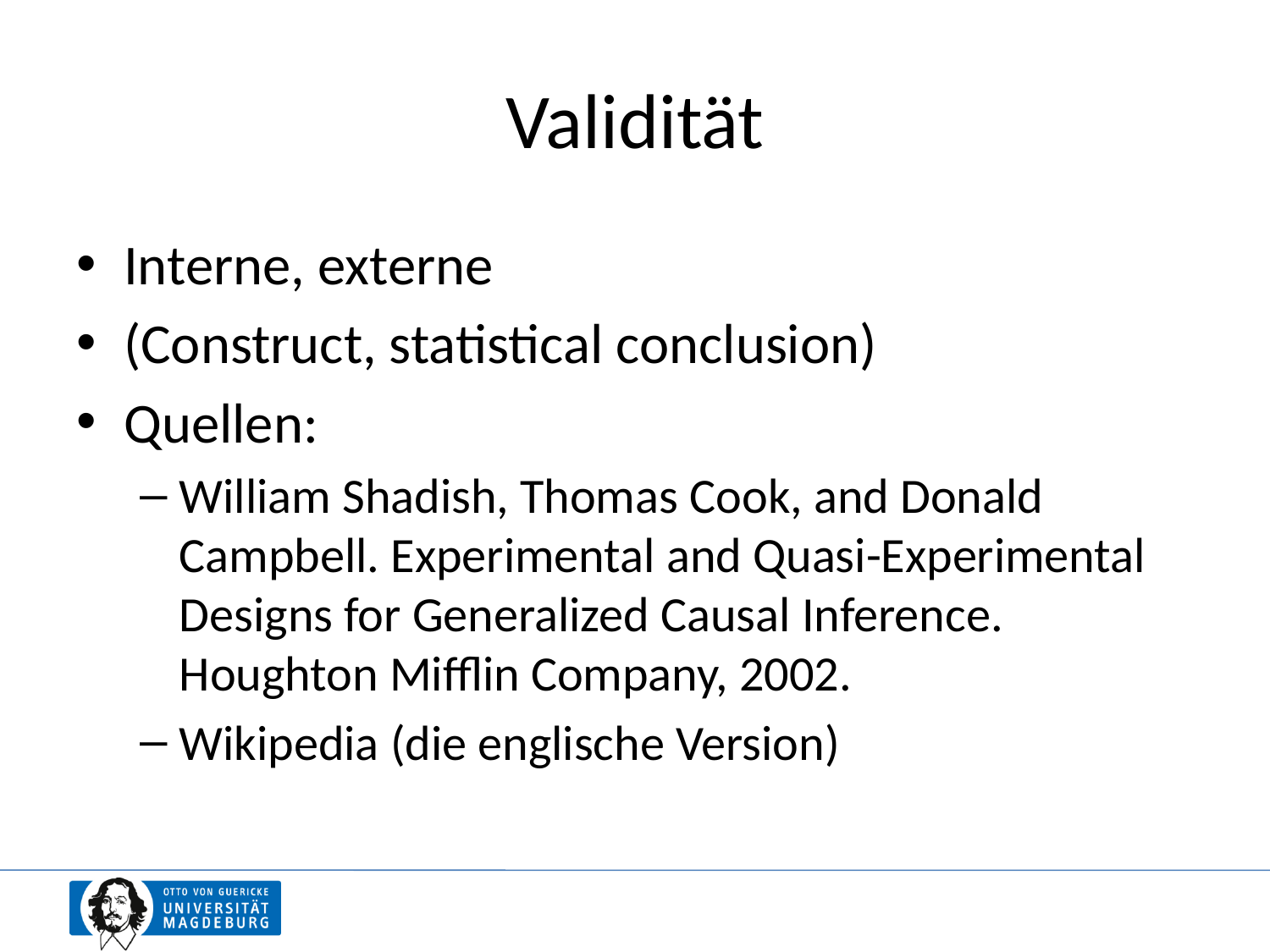

# Validität
Interne, externe
(Construct, statistical conclusion)
Quellen:
William Shadish, Thomas Cook, and Donald Campbell. Experimental and Quasi-Experimental Designs for Generalized Causal Inference. Houghton Mifflin Company, 2002.
Wikipedia (die englische Version)